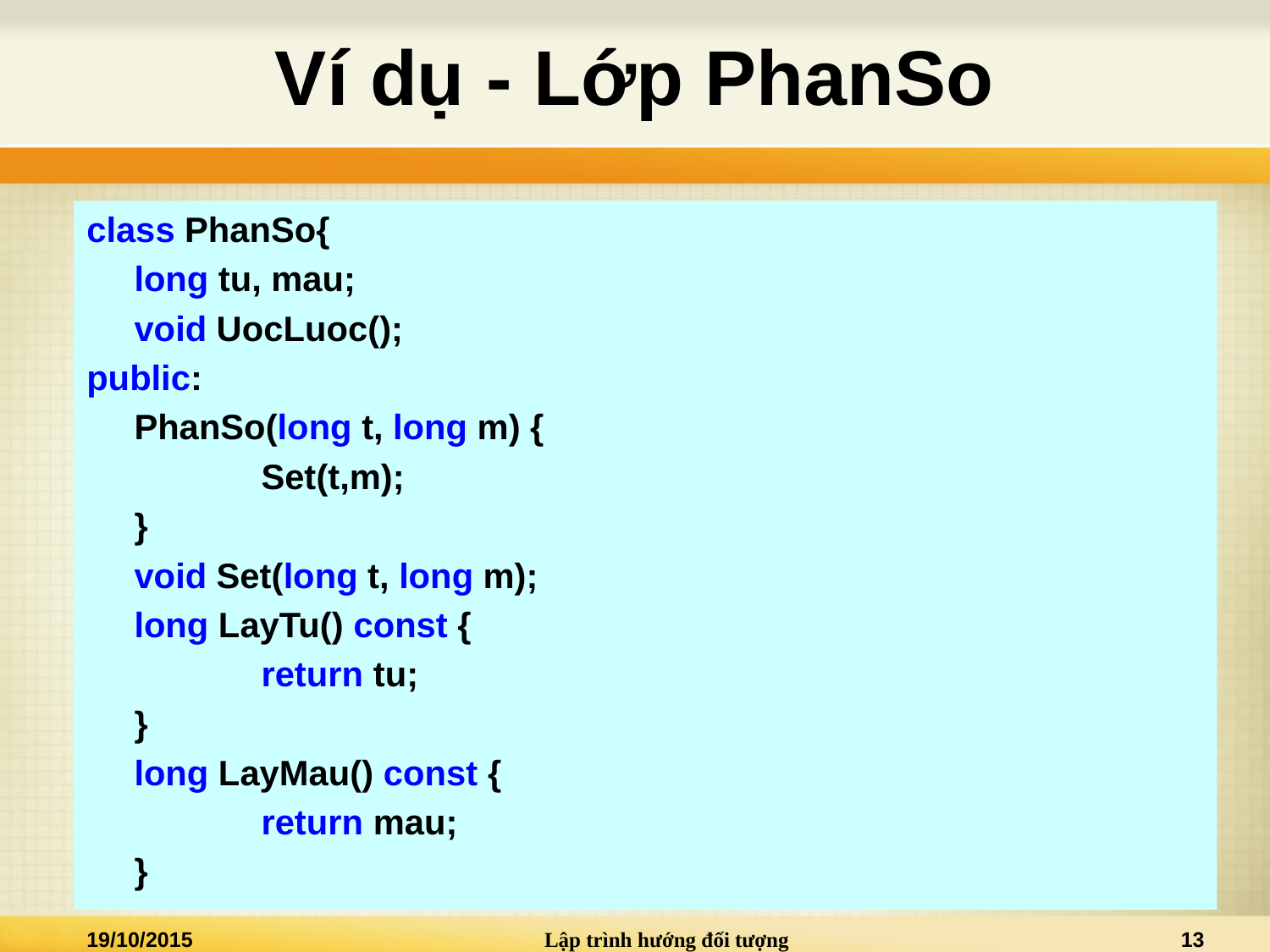

# Ví dụ - Lớp PhanSo
class PhanSo{
	long tu, mau;
	void UocLuoc();
public:
	PhanSo(long t, long m) {
		Set(t,m);
	}
	void Set(long t, long m);
	long LayTu() const {
		return tu;
	}
	long LayMau() const {
		return mau;
	}
19/10/2015
Lập trình hướng đối tượng
13